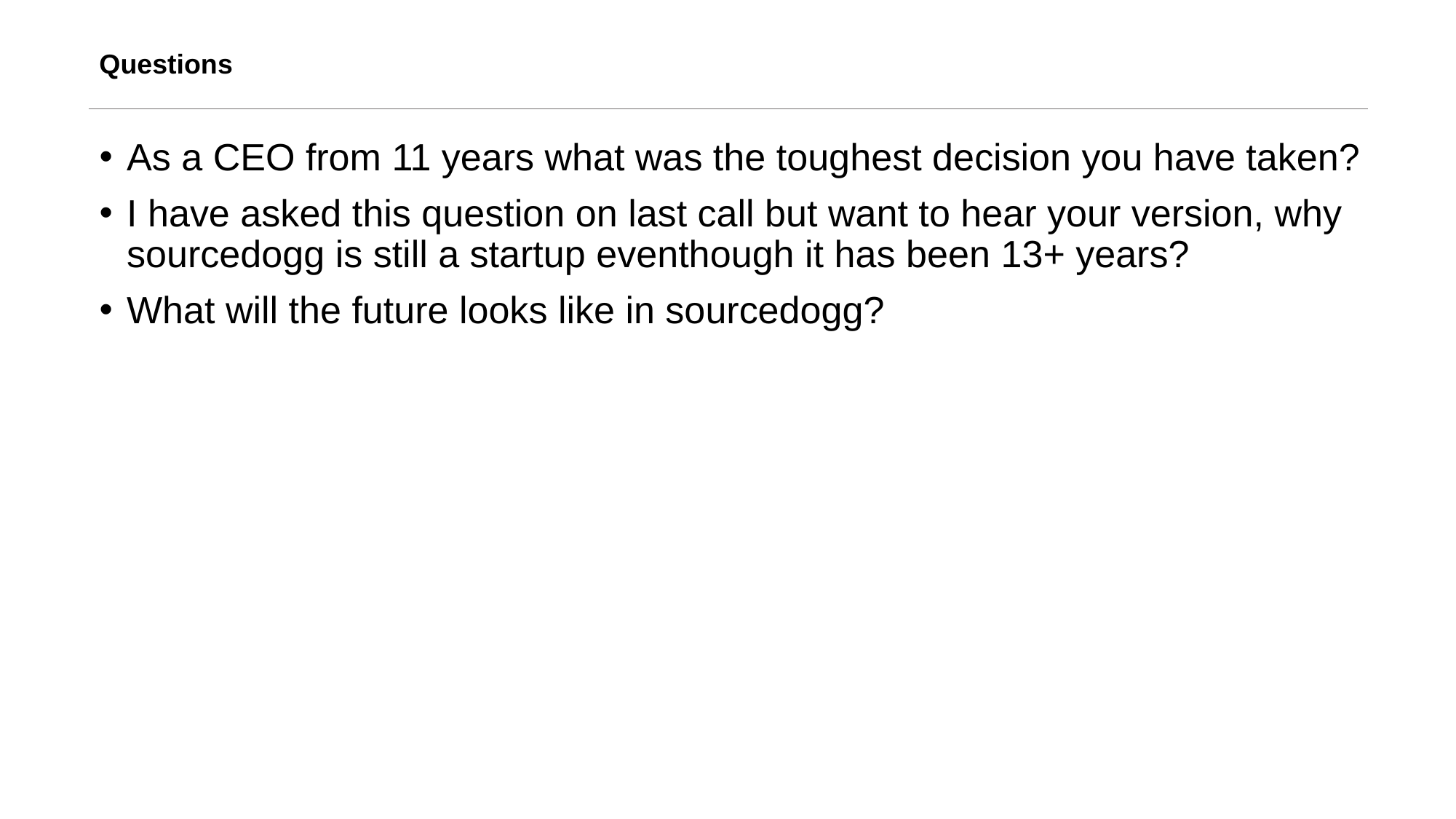

Questions
As a CEO from 11 years what was the toughest decision you have taken?
I have asked this question on last call but want to hear your version, why sourcedogg is still a startup eventhough it has been 13+ years?
What will the future looks like in sourcedogg?